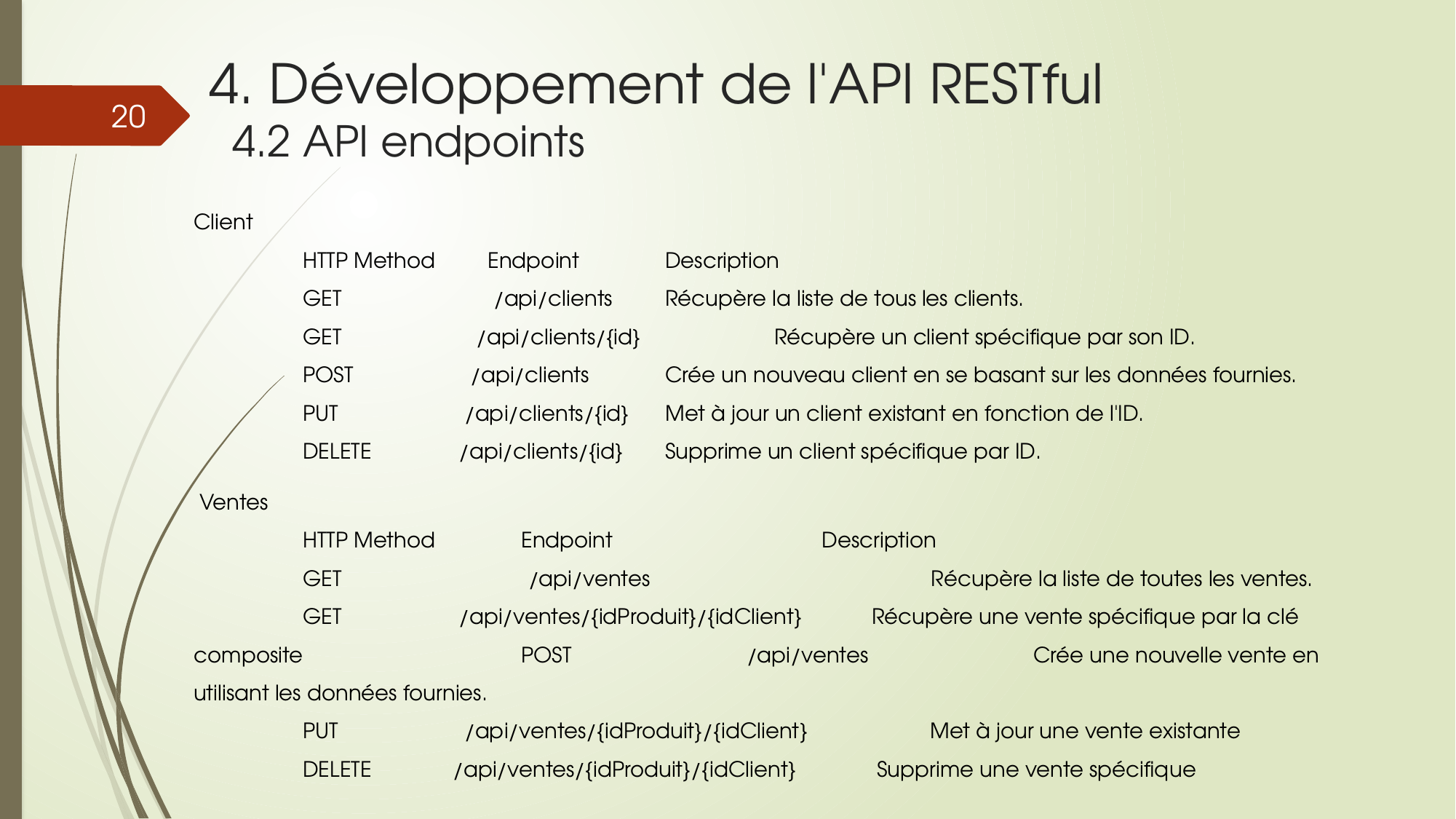

# 4. Développement de l'API RESTful 4.2 API endpoints
20
Client
	HTTP Method         Endpoint	      Description
	GET	              /api/clients	      Récupère la liste de tous les clients.
	GET	           /api/clients/{id}	      Récupère un client spécifique par son ID.
	POST	          /api/clients	      Crée un nouveau client en se basant sur les données fournies.
	PUT	         /api/clients/{id}	      Met à jour un client existant en fonction de l'ID.
	DELETE	        /api/clients/{id}	      Supprime un client spécifique par ID.

 Ventes
	HTTP Method	Endpoint	                                 Description
	GET	                    /api/ventes	                                 Récupère la liste de toutes les ventes.
	GET	        /api/ventes/{idProduit}/{idClient}	    Récupère une vente spécifique par la clé composite		POST	                    /api/ventes	             Crée une nouvelle vente en utilisant les données fournies.
	PUT	         /api/ventes/{idProduit}/{idClient}	              Met à jour une vente existante
	DELETE	       /api/ventes/{idProduit}/{idClient}              Supprime une vente spécifique